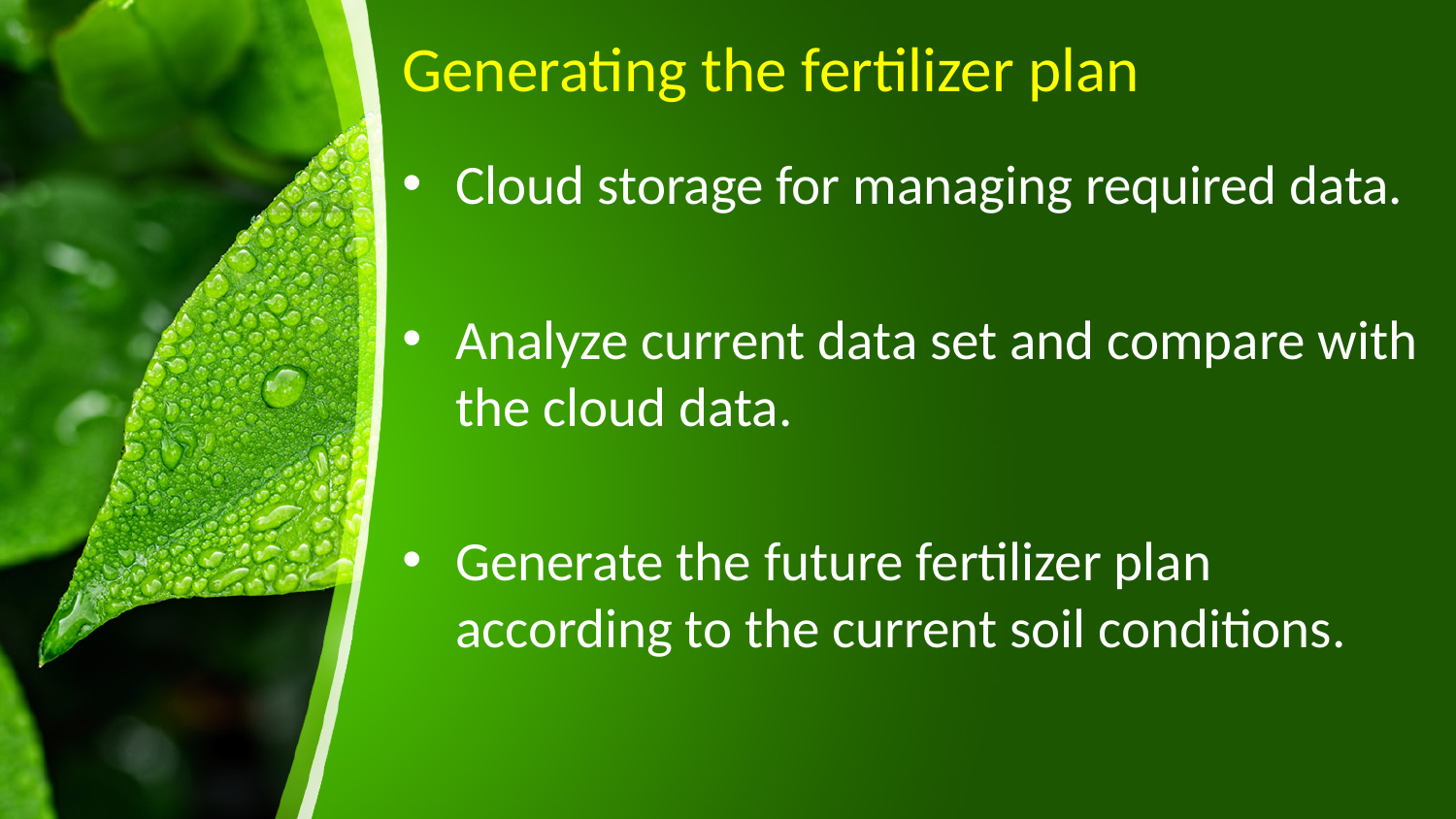

# Generating the fertilizer plan
Cloud storage for managing required data.

Analyze current data set and compare with the cloud data.

Generate the future fertilizer plan according to the current soil conditions.